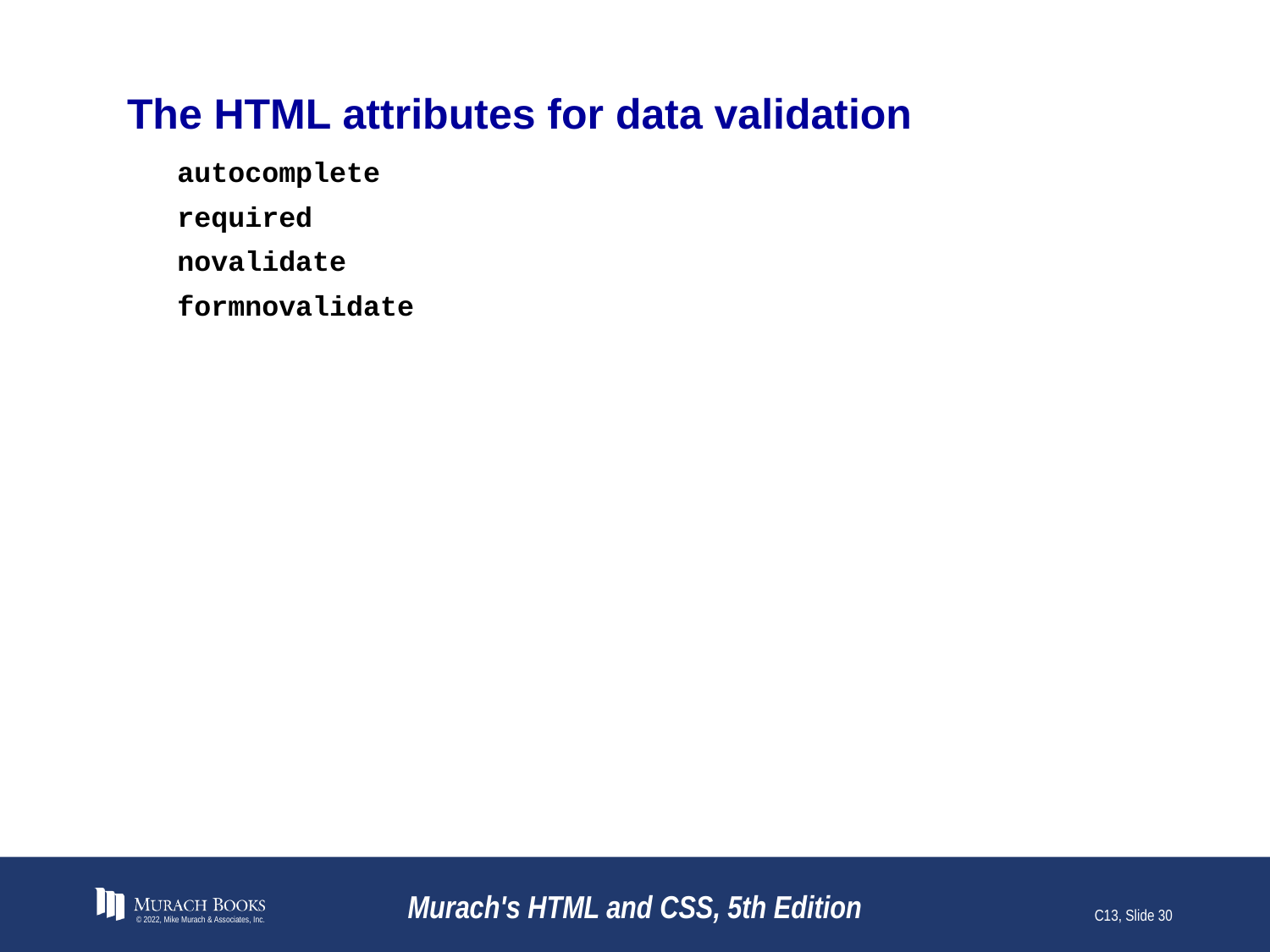

# The HTML attributes for data validation
autocomplete
required
novalidate
formnovalidate

© 2022, Mike Murach & Associates, Inc.
Murach's HTML and CSS, 5th Edition

C13, Slide 30